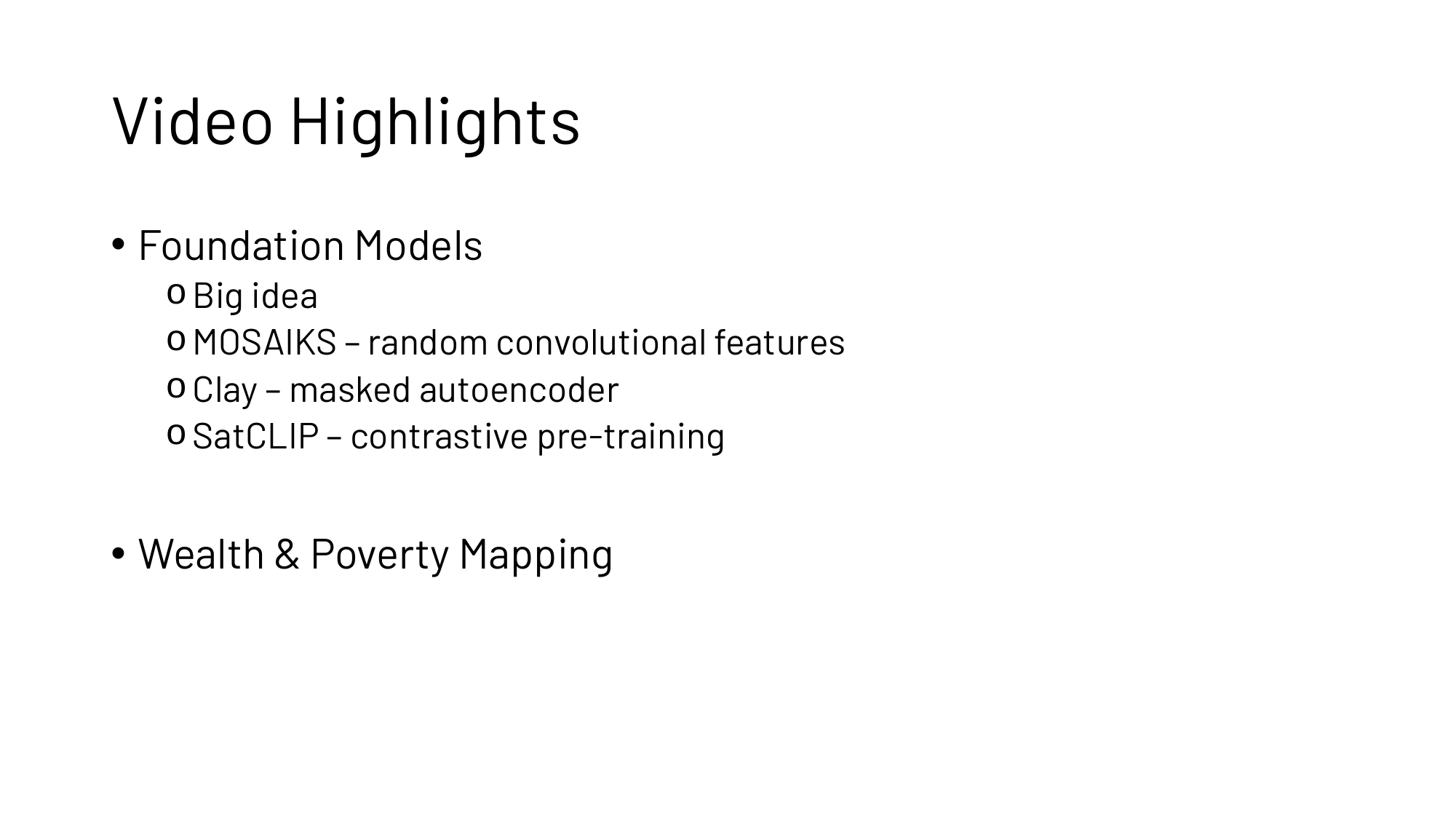

# Video Highlights
Foundation Models
Big idea
MOSAIKS – random convolutional features
Clay – masked autoencoder
SatCLIP – contrastive pre-training

Wealth & Poverty Mapping